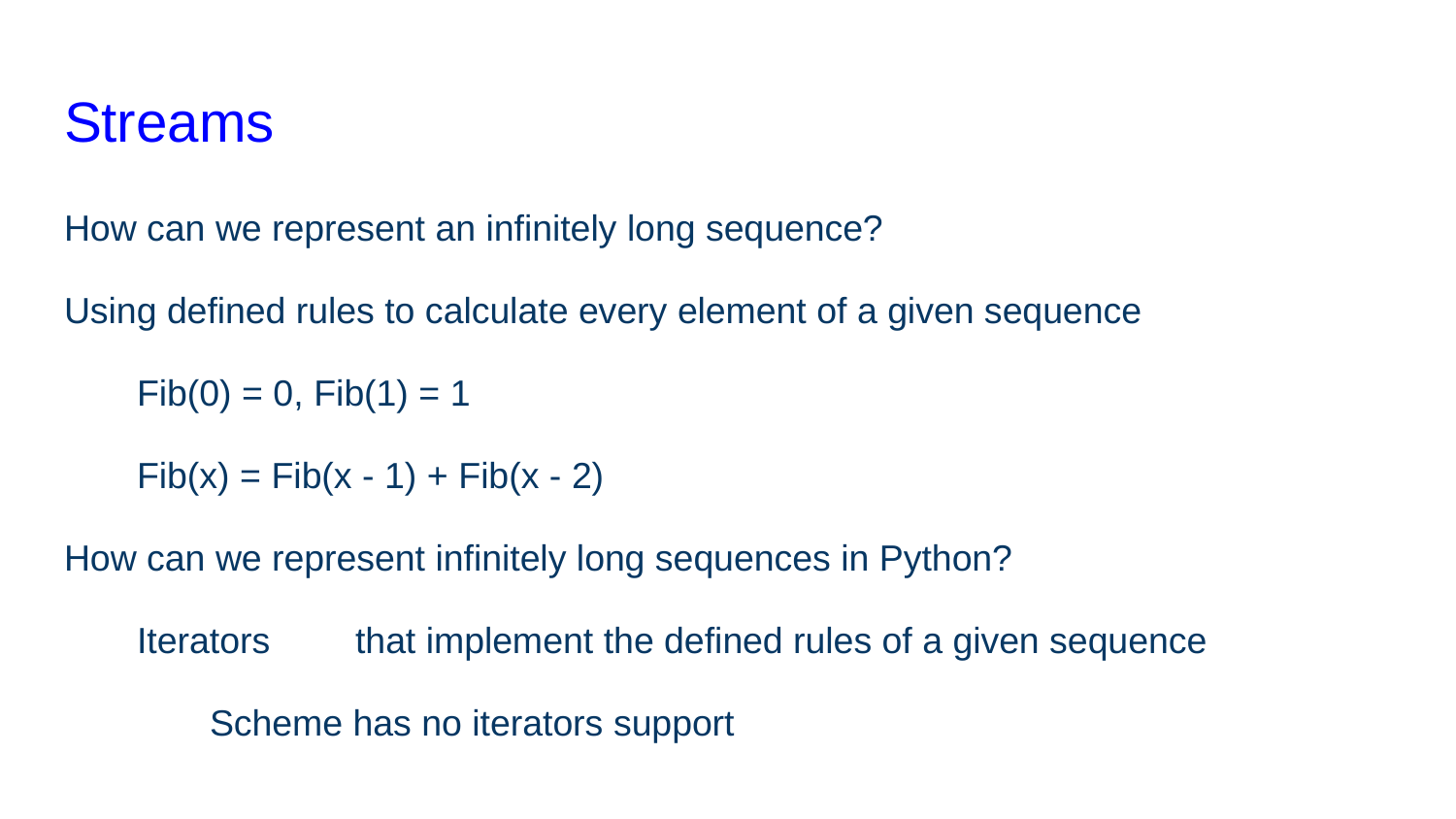

# Streams
How can we represent an infinitely long sequence?
Using defined rules to calculate every element of a given sequence
Fib(0) = 0, Fib(1) = 1
Fib(x) = Fib(x - 1) + Fib(x - 2)
How can we represent infinitely long sequences in Python?
Iterators	that implement the defined rules of a given sequence
	Scheme has no iterators support